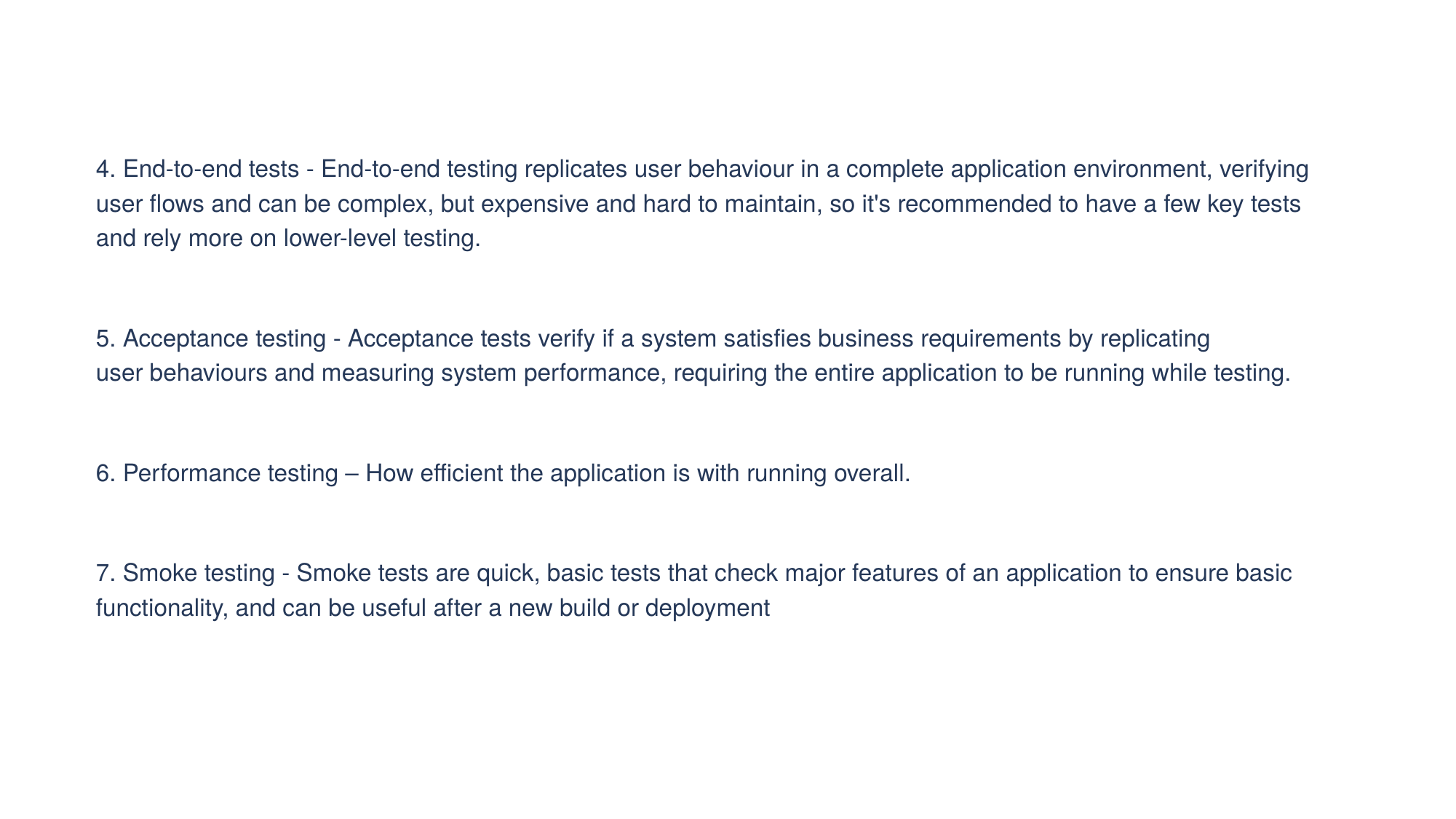

4. End-to-end tests - End-to-end testing replicates user behaviour in a complete application environment, verifying user flows and can be complex, but expensive and hard to maintain, so it's recommended to have a few key tests and rely more on lower-level testing.

5. Acceptance testing - Acceptance tests verify if a system satisfies business requirements by replicating user behaviours and measuring system performance, requiring the entire application to be running while testing.

6. Performance testing – How efficient the application is with running overall.

7. Smoke testing - Smoke tests are quick, basic tests that check major features of an application to ensure basic functionality, and can be useful after a new build or deployment